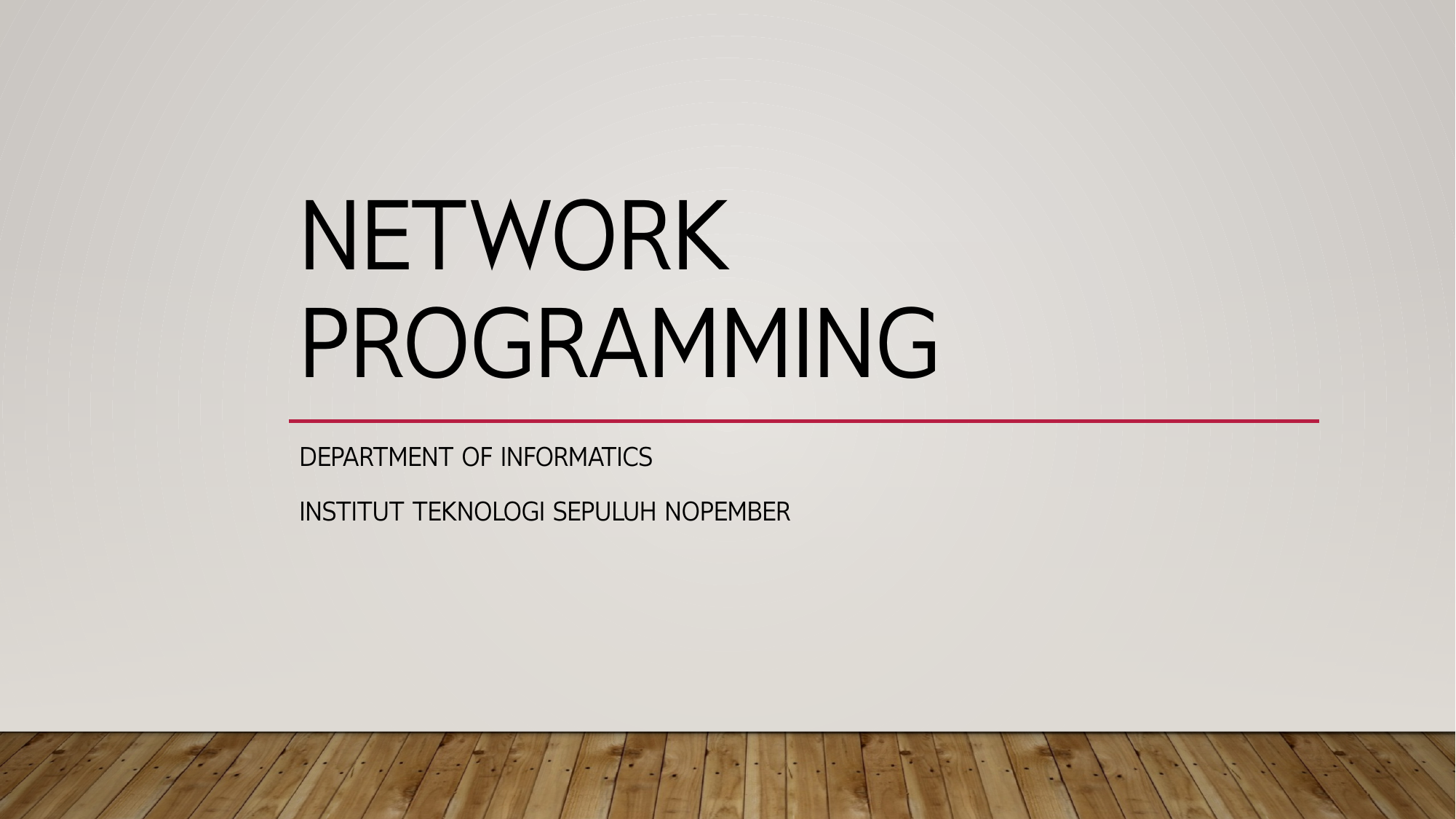

# Network programming
Department of informatics
Institut teknologi sepuluh nopember